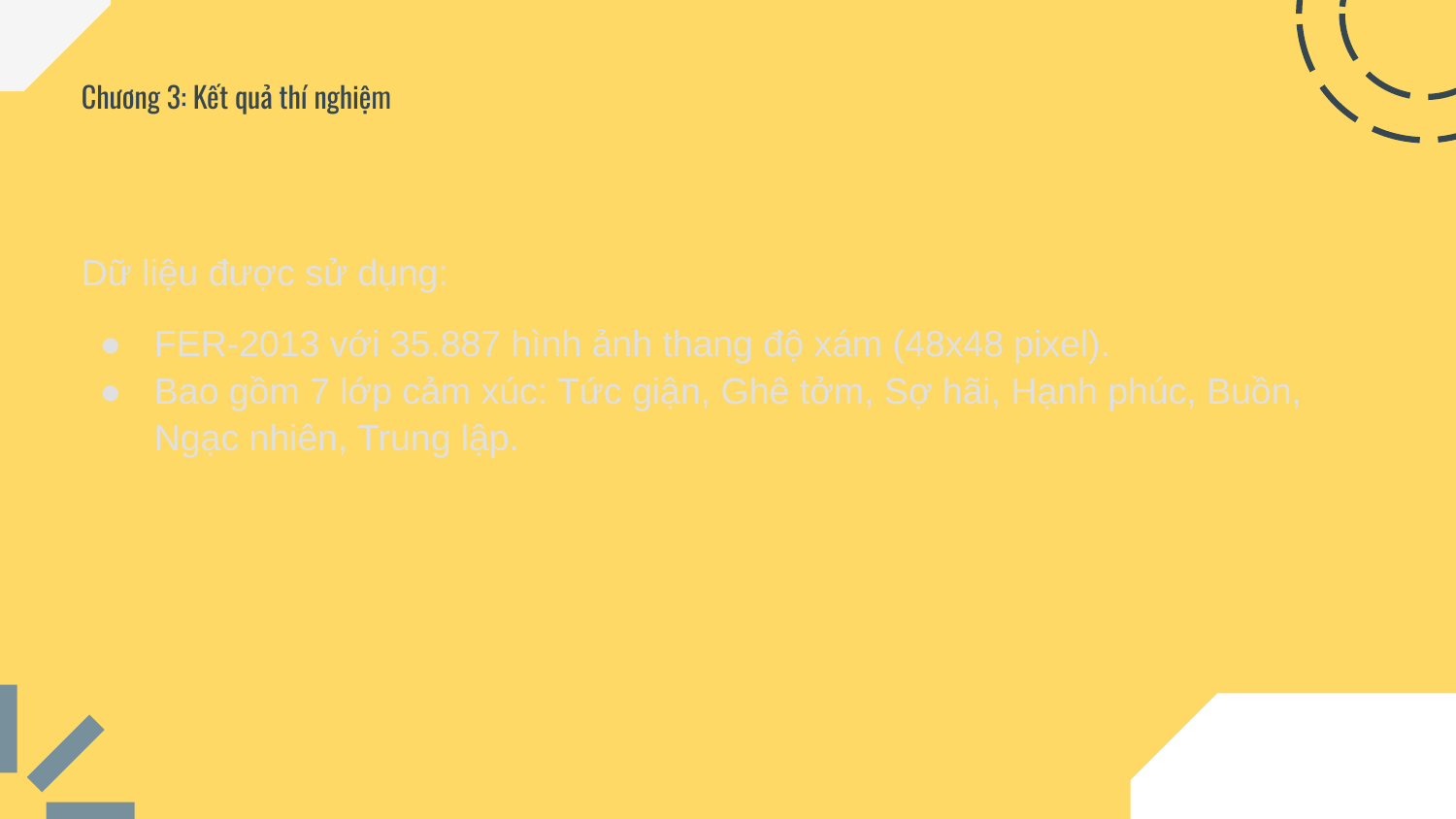

# Chương 3: Kết quả thí nghiệm
Dữ liệu được sử dụng:
FER-2013 với 35.887 hình ảnh thang độ xám (48x48 pixel).
Bao gồm 7 lớp cảm xúc: Tức giận, Ghê tởm, Sợ hãi, Hạnh phúc, Buồn, Ngạc nhiên, Trung lập.